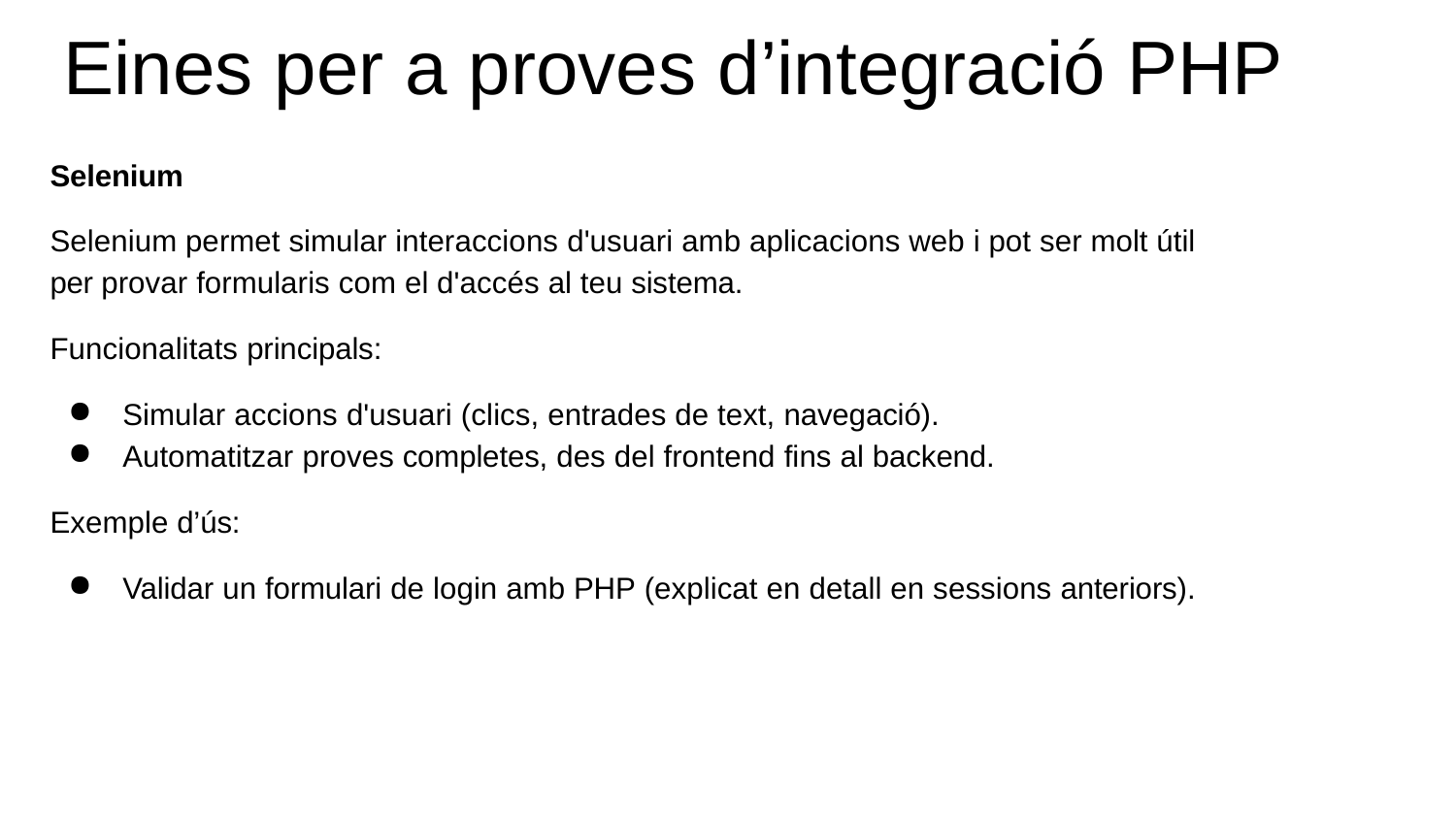

# Eines per a proves d’integració PHP
Selenium
Selenium permet simular interaccions d'usuari amb aplicacions web i pot ser molt útil per provar formularis com el d'accés al teu sistema.
Funcionalitats principals:
Simular accions d'usuari (clics, entrades de text, navegació).
Automatitzar proves completes, des del frontend fins al backend.
Exemple d’ús:
Validar un formulari de login amb PHP (explicat en detall en sessions anteriors).